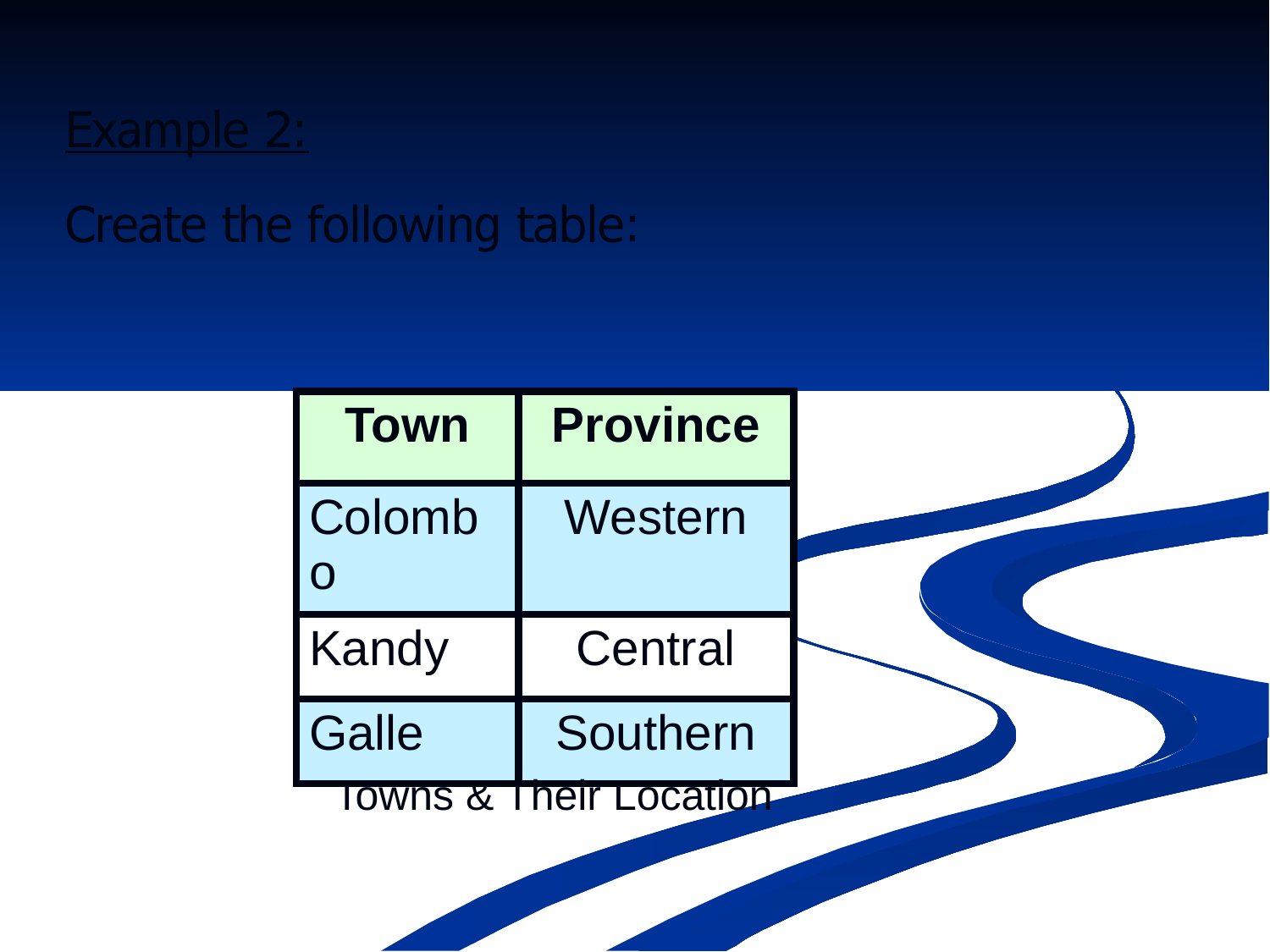

Example 2:
Create the following table:
| Town | Province |
| --- | --- |
| Colombo | Western |
| Kandy | Central |
| Galle | Southern |
Towns & Their Location